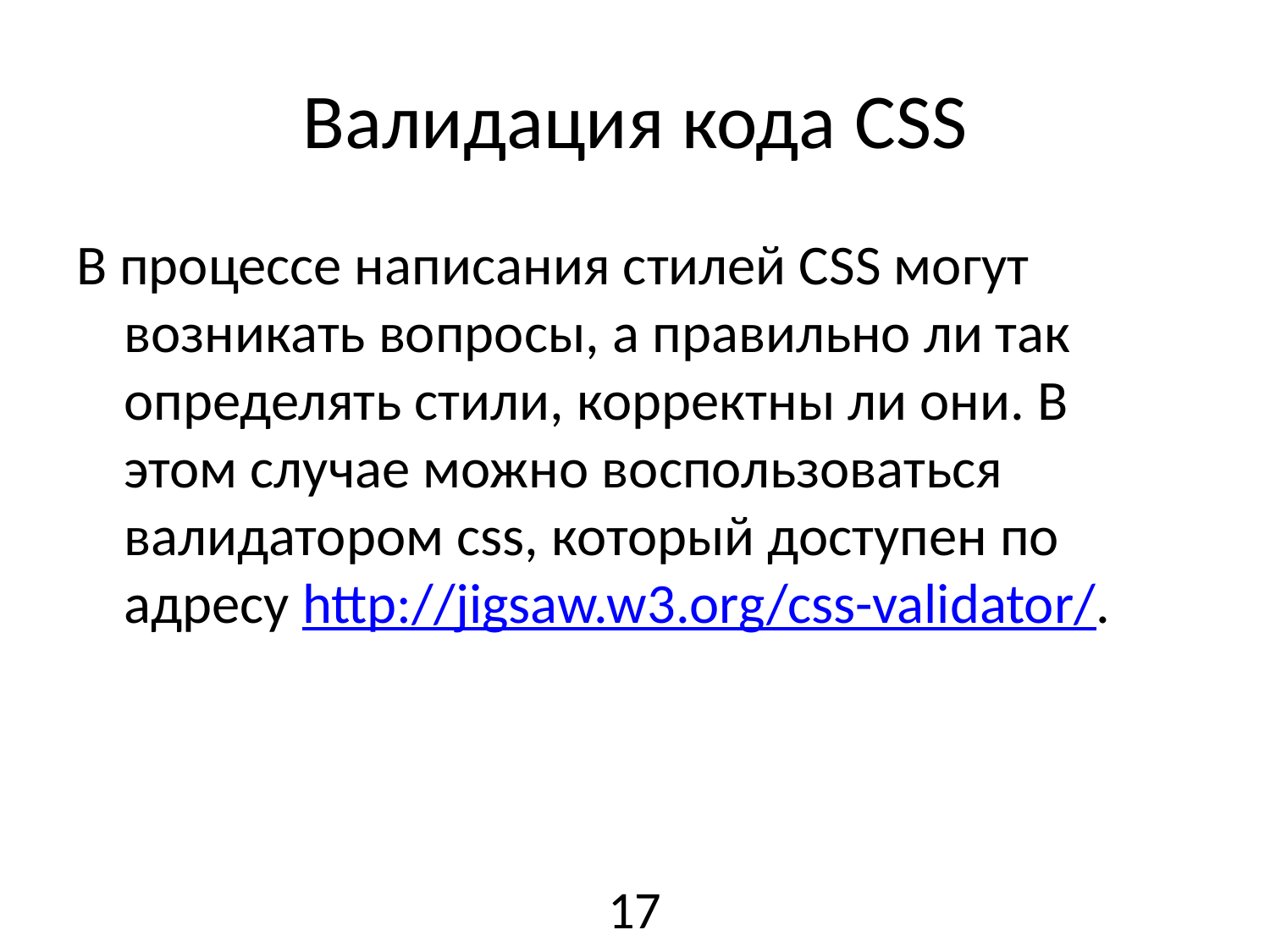

# Валидация кода CSS
В процессе написания стилей CSS могут возникать вопросы, а правильно ли так определять стили, корректны ли они. В этом случае можно воспользоваться валидатором css, который доступен по адресу http://jigsaw.w3.org/css-validator/.

17